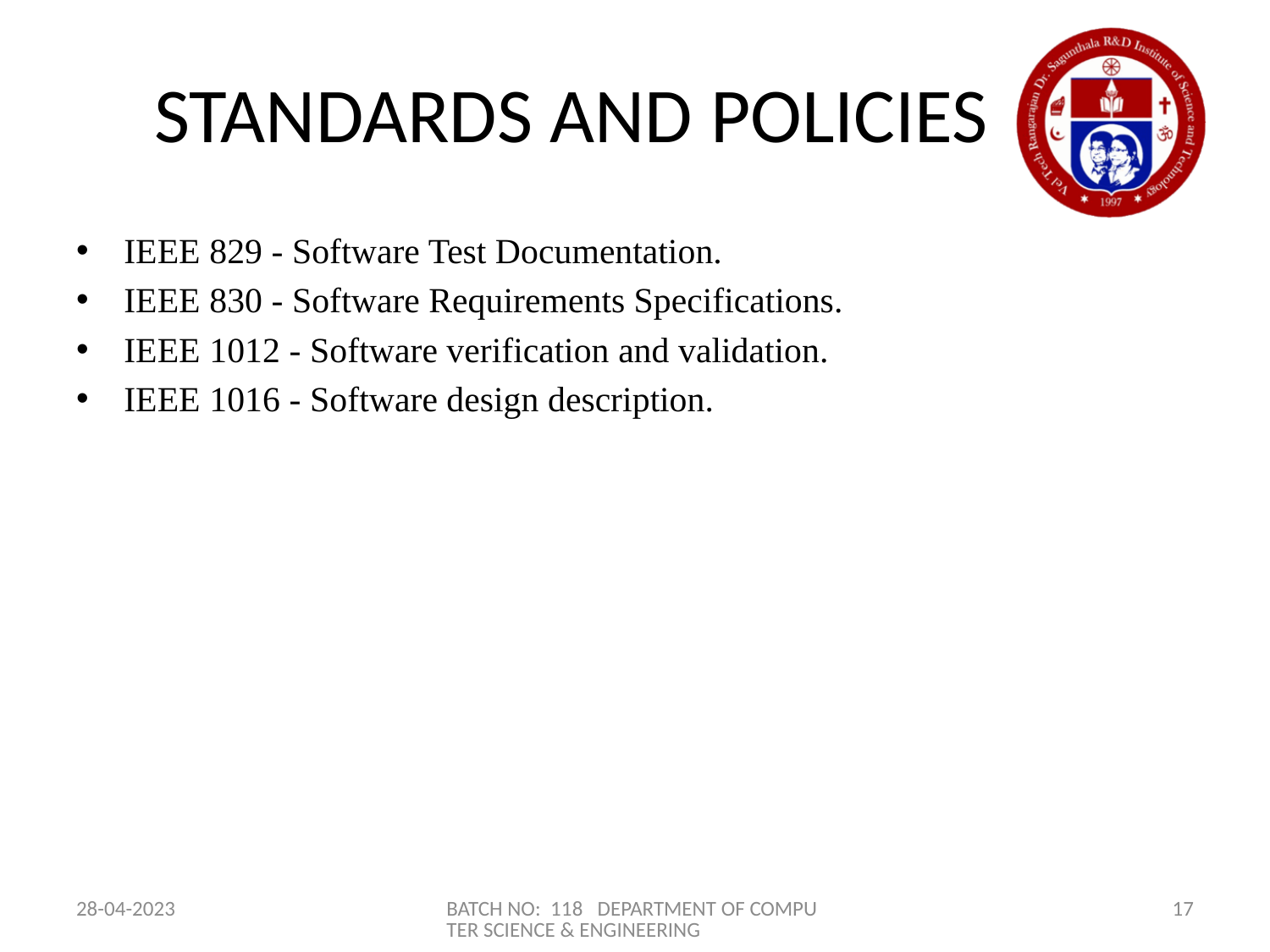

# STANDARDS AND POLICIES
IEEE 829 - Software Test Documentation.
IEEE 830 - Software Requirements Specifications.
IEEE 1012 - Software verification and validation.
IEEE 1016 - Software design description.

28-04-2023
BATCH NO:  118   DEPARTMENT OF COMPUTER SCIENCE & ENGINEERING
17